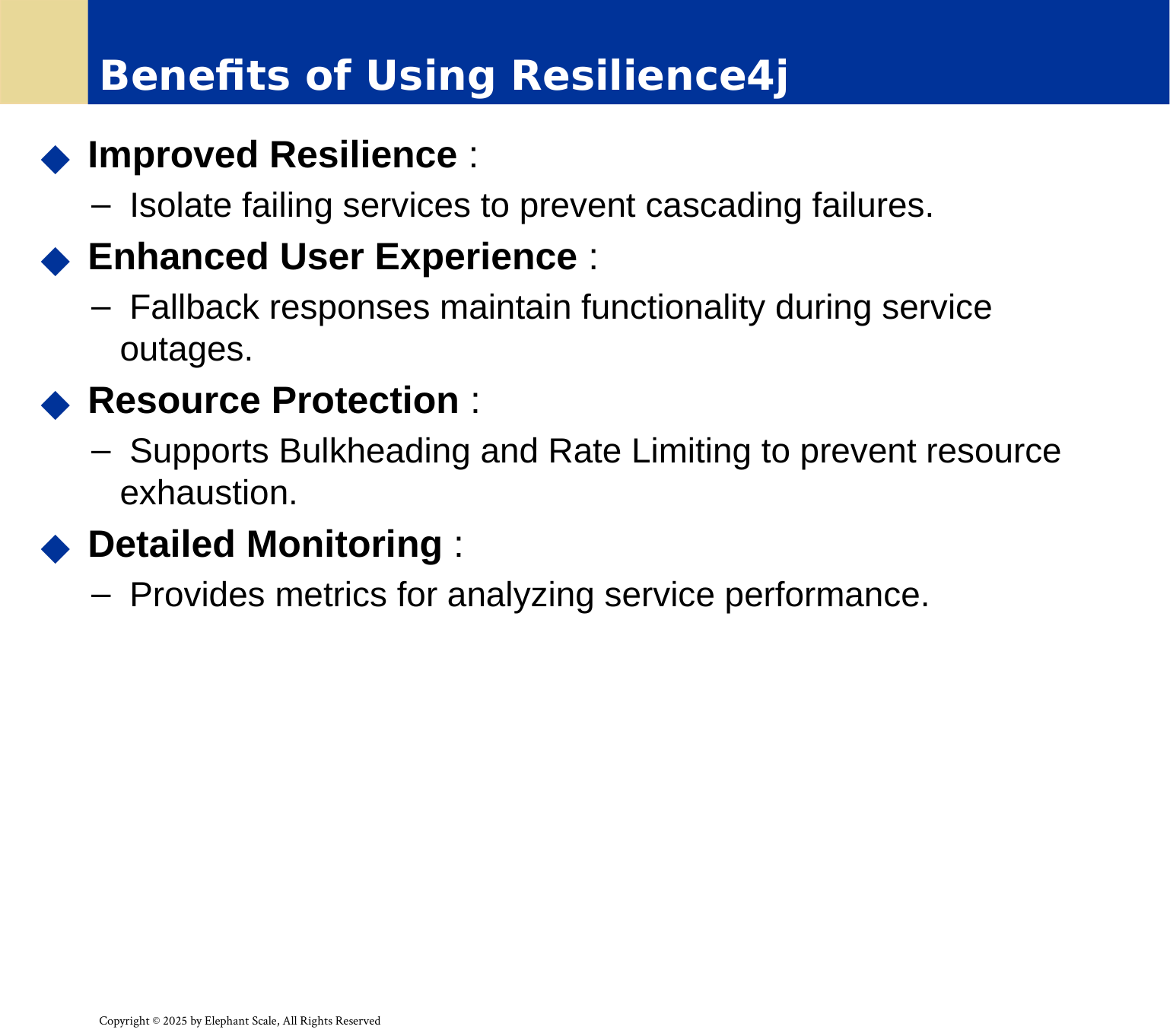

# Benefits of Using Resilience4j
 Improved Resilience :
 Isolate failing services to prevent cascading failures.
 Enhanced User Experience :
 Fallback responses maintain functionality during service outages.
 Resource Protection :
 Supports Bulkheading and Rate Limiting to prevent resource exhaustion.
 Detailed Monitoring :
 Provides metrics for analyzing service performance.
Copyright © 2025 by Elephant Scale, All Rights Reserved